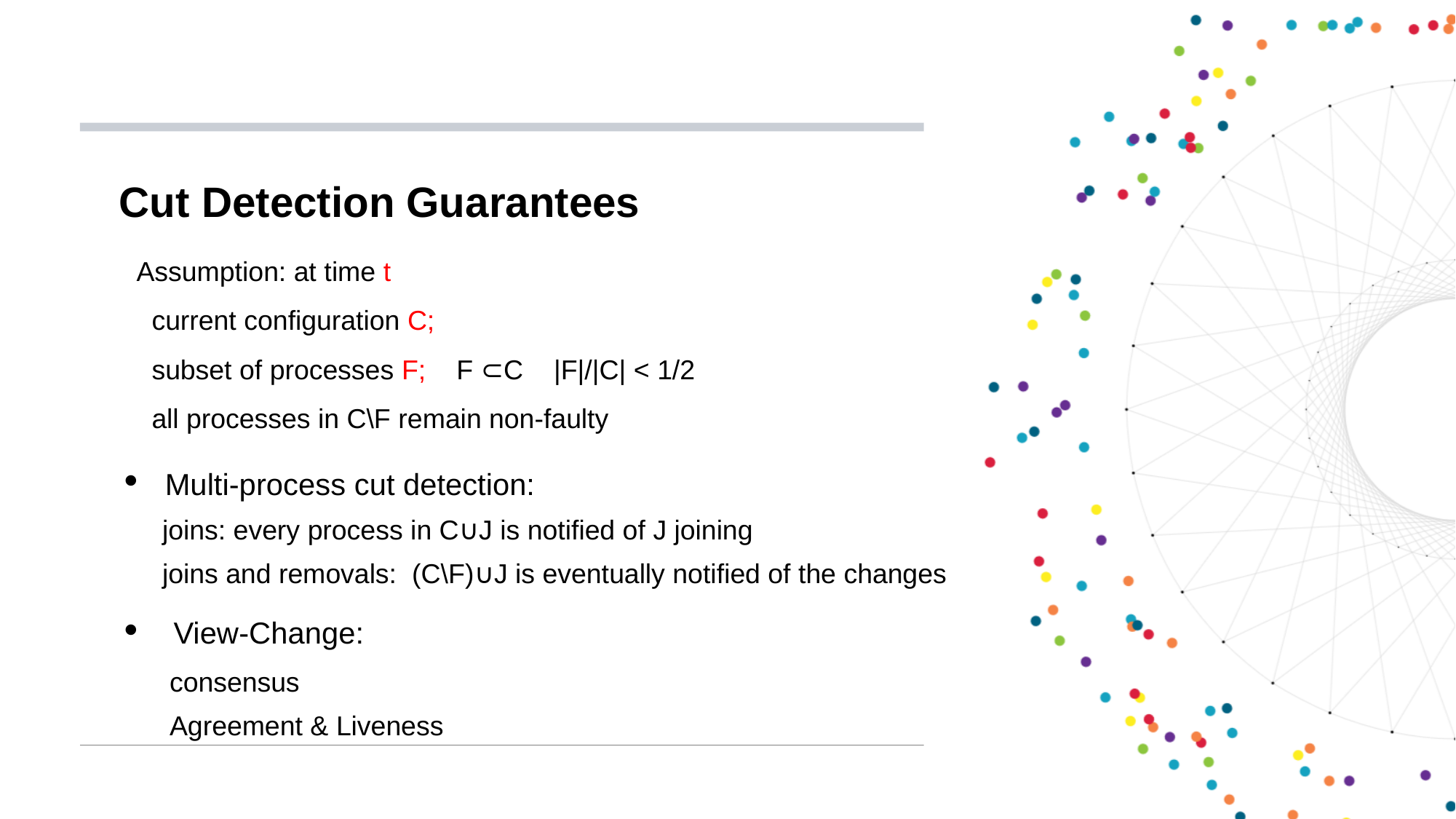

Cut Detection Guarantees
Assumption: at time t
  current configuration C;
  subset of processes F;    F ⊂C    |F|/|C| < 1/2
  all processes in C\F remain non-faulty

Multi-process cut detection:
     joins: every process in C∪J is notiﬁed of J joining
     joins and removals:  (C\F)∪J is eventually notiﬁed of the changes
 View-Change:
consensus
Agreement & Liveness